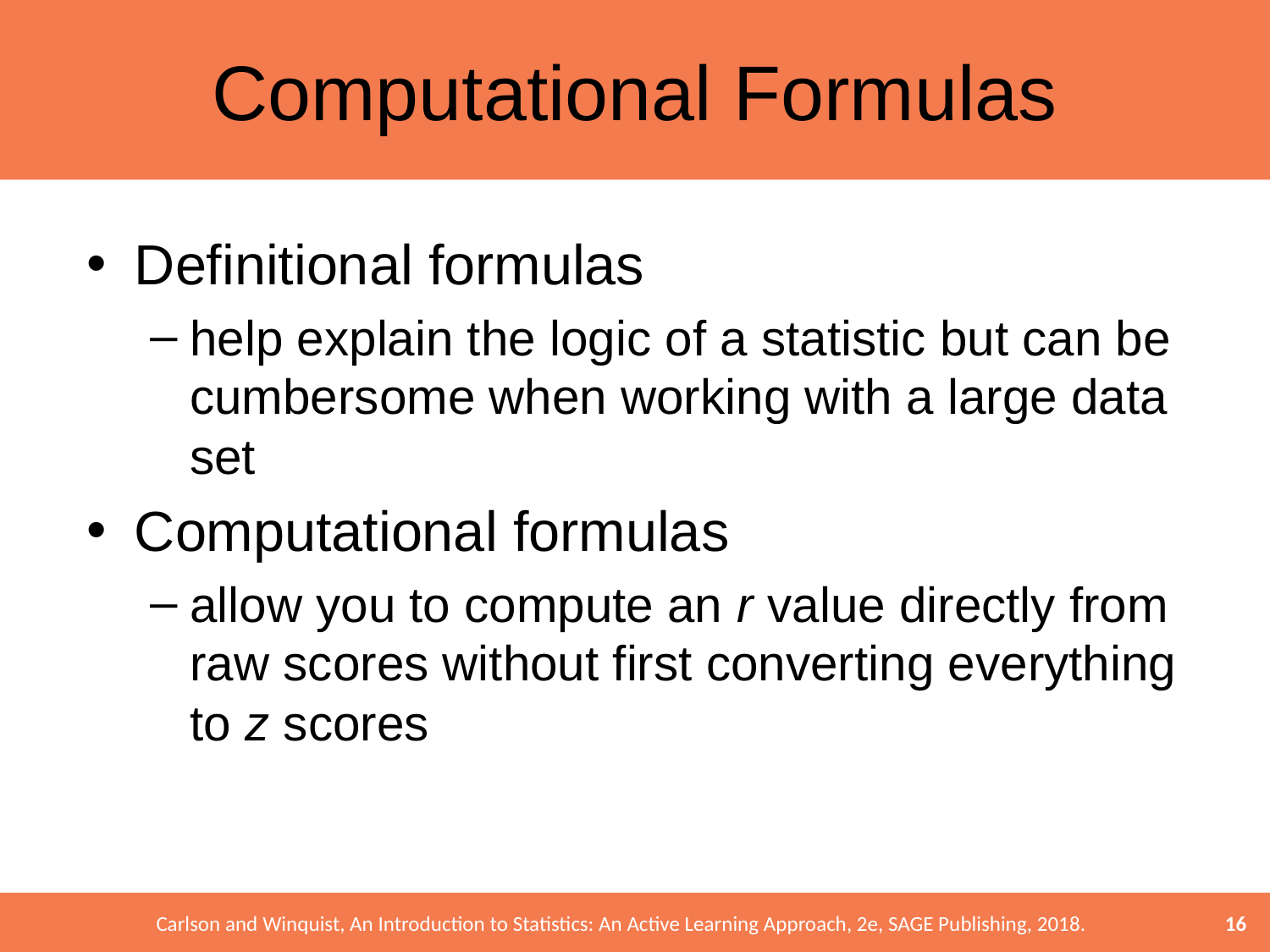

# Computational Formulas
Definitional formulas
help explain the logic of a statistic but can be cumbersome when working with a large data set
Computational formulas
allow you to compute an r value directly from raw scores without first converting everything to z scores

16
Carlson and Winquist, An Introduction to Statistics: An Active Learning Approach, 2e, SAGE Publishing, 2018.